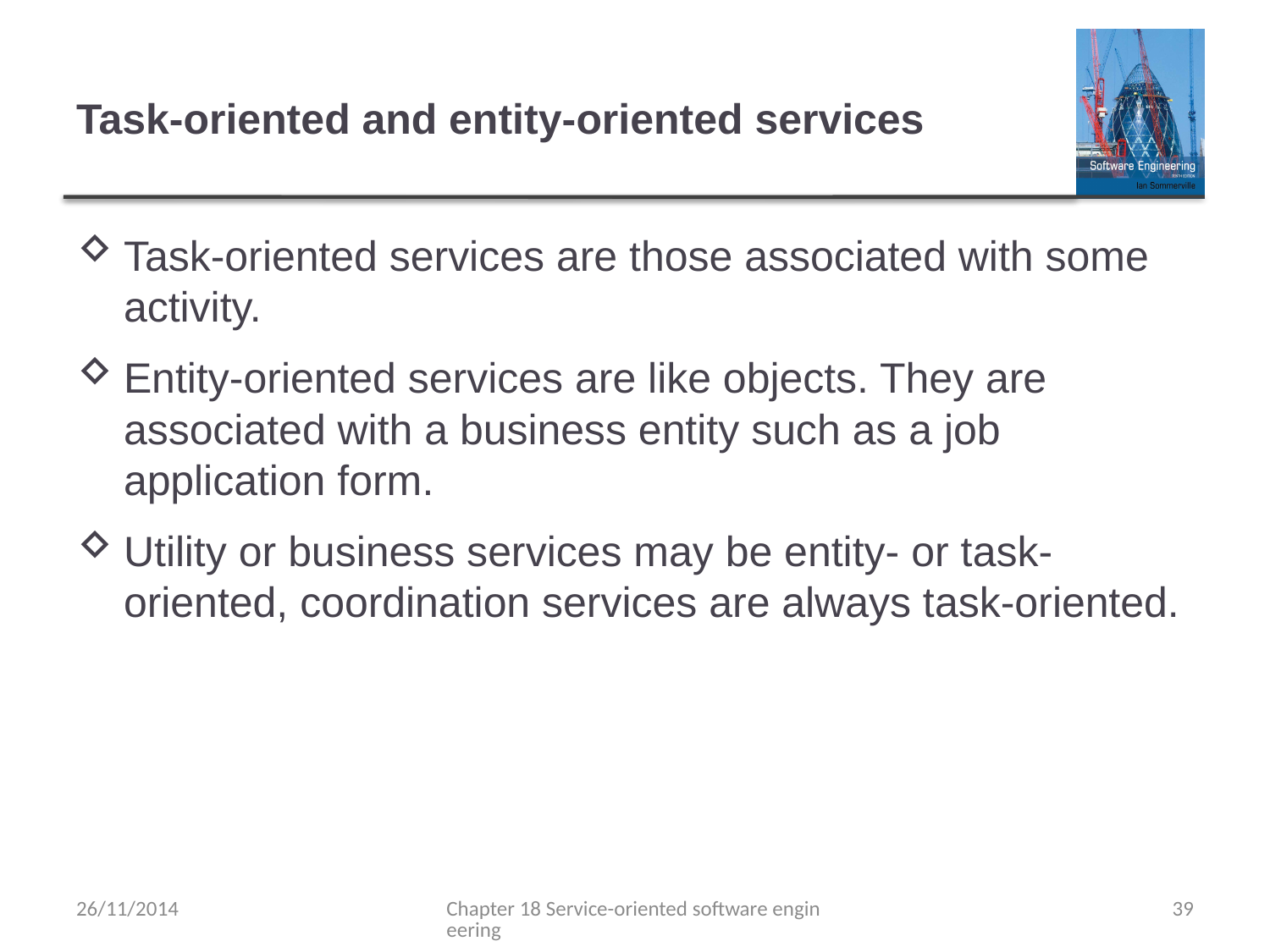

# Task-oriented and entity-oriented services
Task-oriented services are those associated with some activity.
Entity-oriented services are like objects. They are associated with a business entity such as a job application form.
Utility or business services may be entity- or task-oriented, coordination services are always task-oriented.

26/11/2014
Chapter 18 Service-oriented software engineering
39